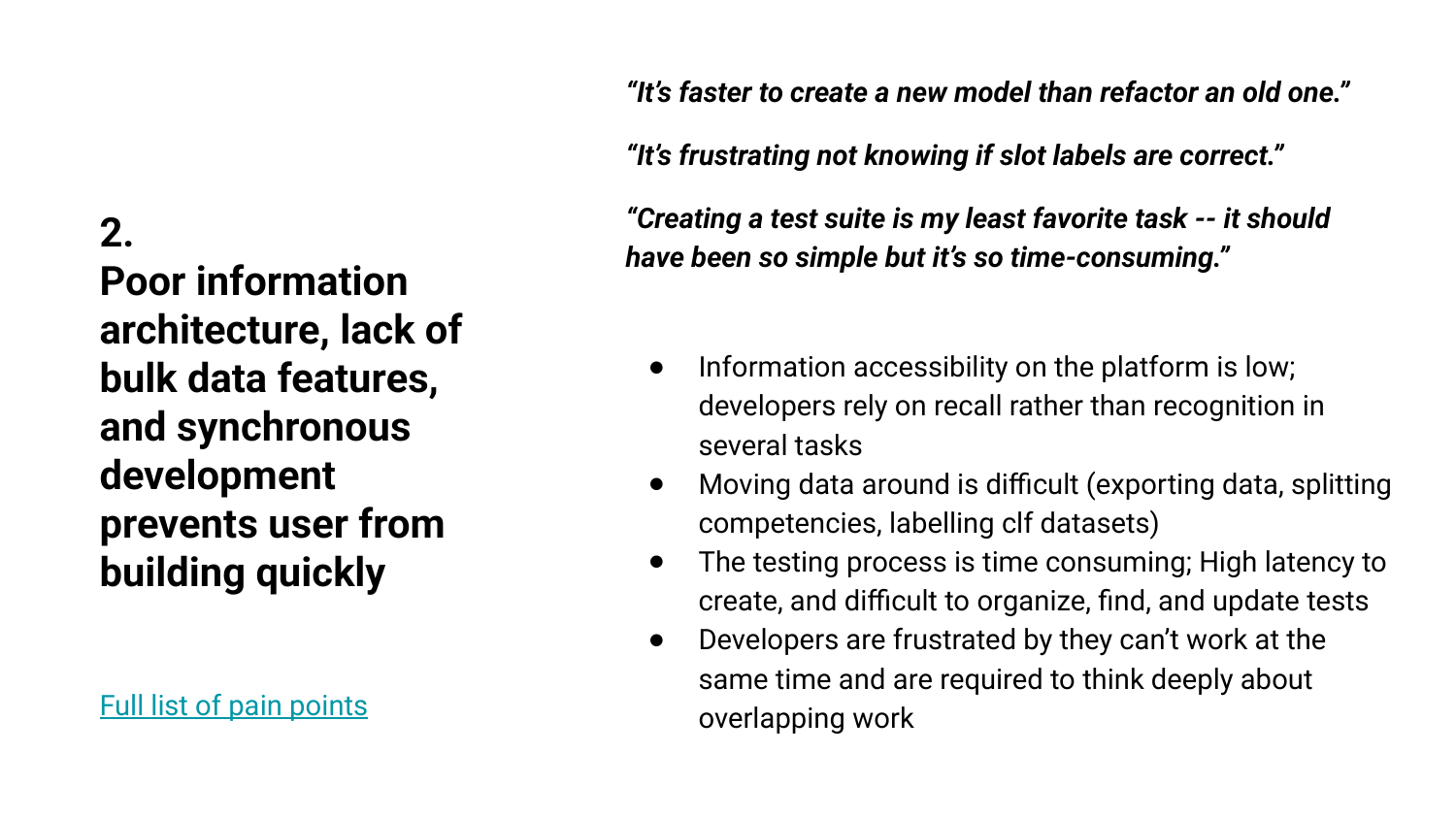

“It’s faster to create a new model than refactor an old one.”
“It’s frustrating not knowing if slot labels are correct.”
“Creating a test suite is my least favorite task -- it should have been so simple but it’s so time-consuming.”
2.
Poor information architecture, lack of bulk data features, and synchronous development prevents user from building quickly
Information accessibility on the platform is low; developers rely on recall rather than recognition in several tasks
Moving data around is difficult (exporting data, splitting competencies, labelling clf datasets)
The testing process is time consuming; High latency to create, and difficult to organize, find, and update tests
Developers are frustrated by they can’t work at the same time and are required to think deeply about overlapping work
Full list of pain points